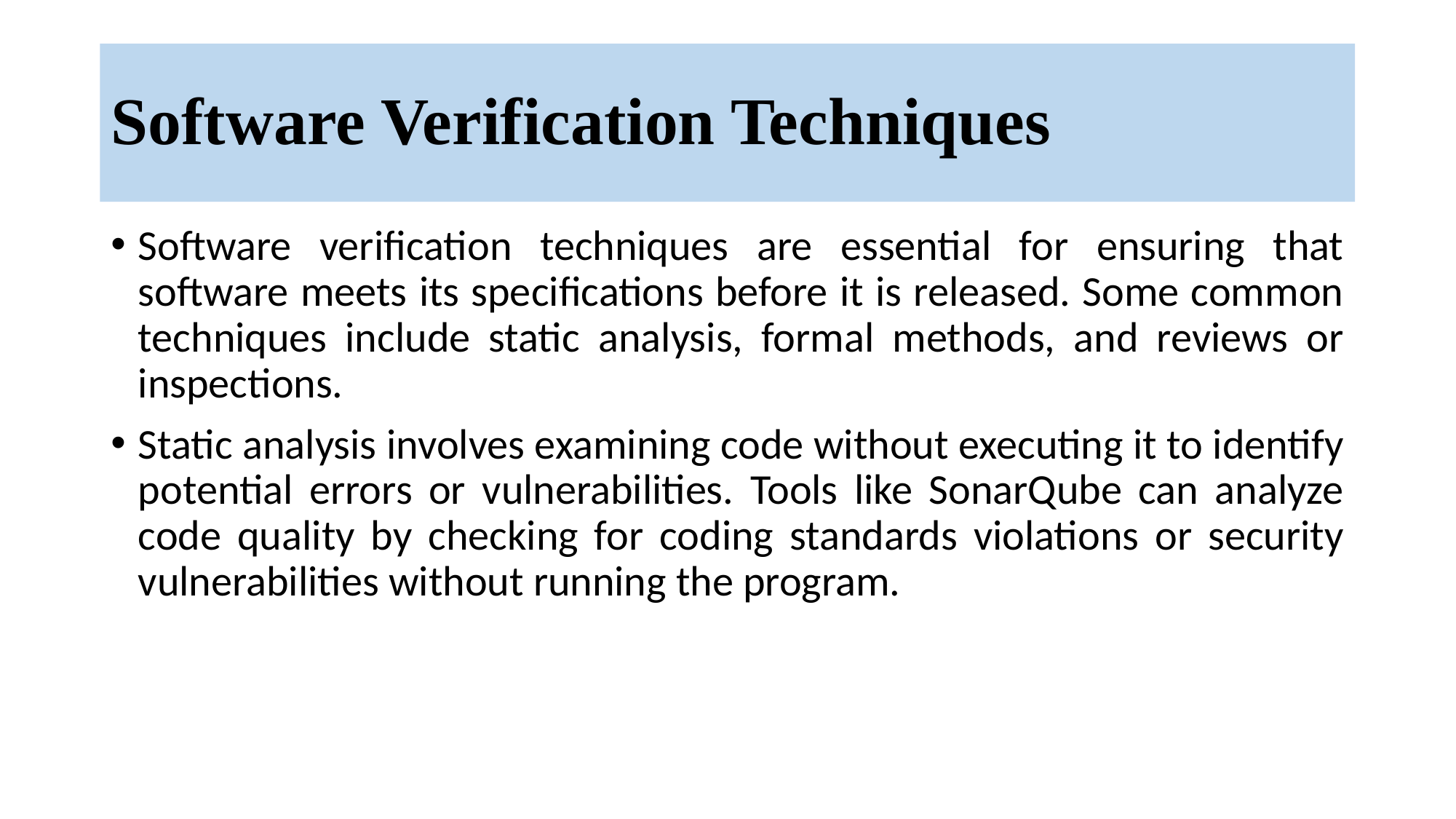

# Software Verification Techniques
Software verification techniques are essential for ensuring that software meets its specifications before it is released. Some common techniques include static analysis, formal methods, and reviews or inspections.
Static analysis involves examining code without executing it to identify potential errors or vulnerabilities. Tools like SonarQube can analyze code quality by checking for coding standards violations or security vulnerabilities without running the program.